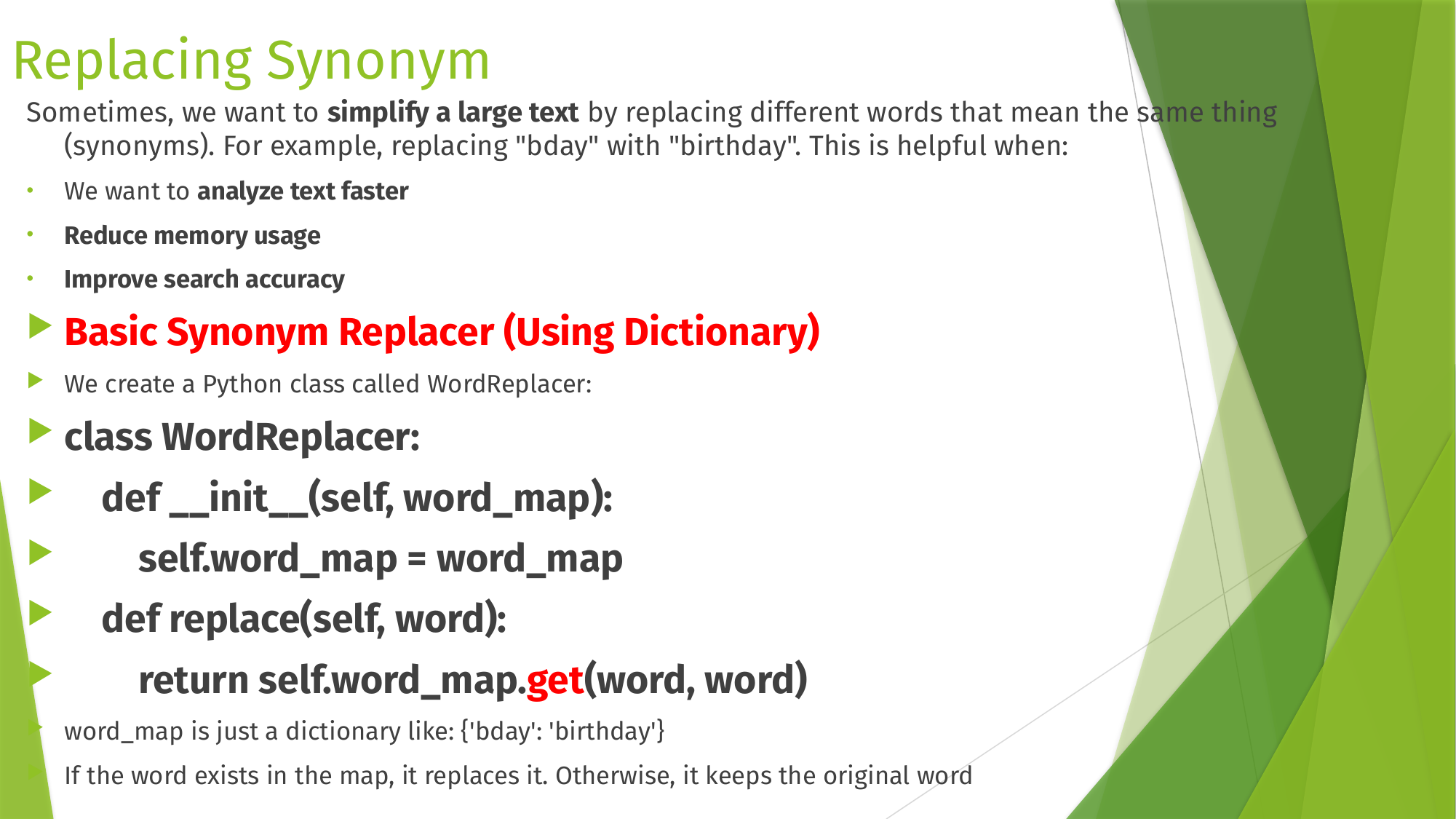

# Replacing Synonym
Sometimes, we want to simplify a large text by replacing different words that mean the same thing (synonyms). For example, replacing "bday" with "birthday". This is helpful when:
We want to analyze text faster
Reduce memory usage
Improve search accuracy
Basic Synonym Replacer (Using Dictionary)
We create a Python class called WordReplacer:
class WordReplacer:
    def __init__(self, word_map):
        self.word_map = word_map
    def replace(self, word):
        return self.word_map.get(word, word)
word_map is just a dictionary like: {'bday': 'birthday'}
If the word exists in the map, it replaces it. Otherwise, it keeps the original word